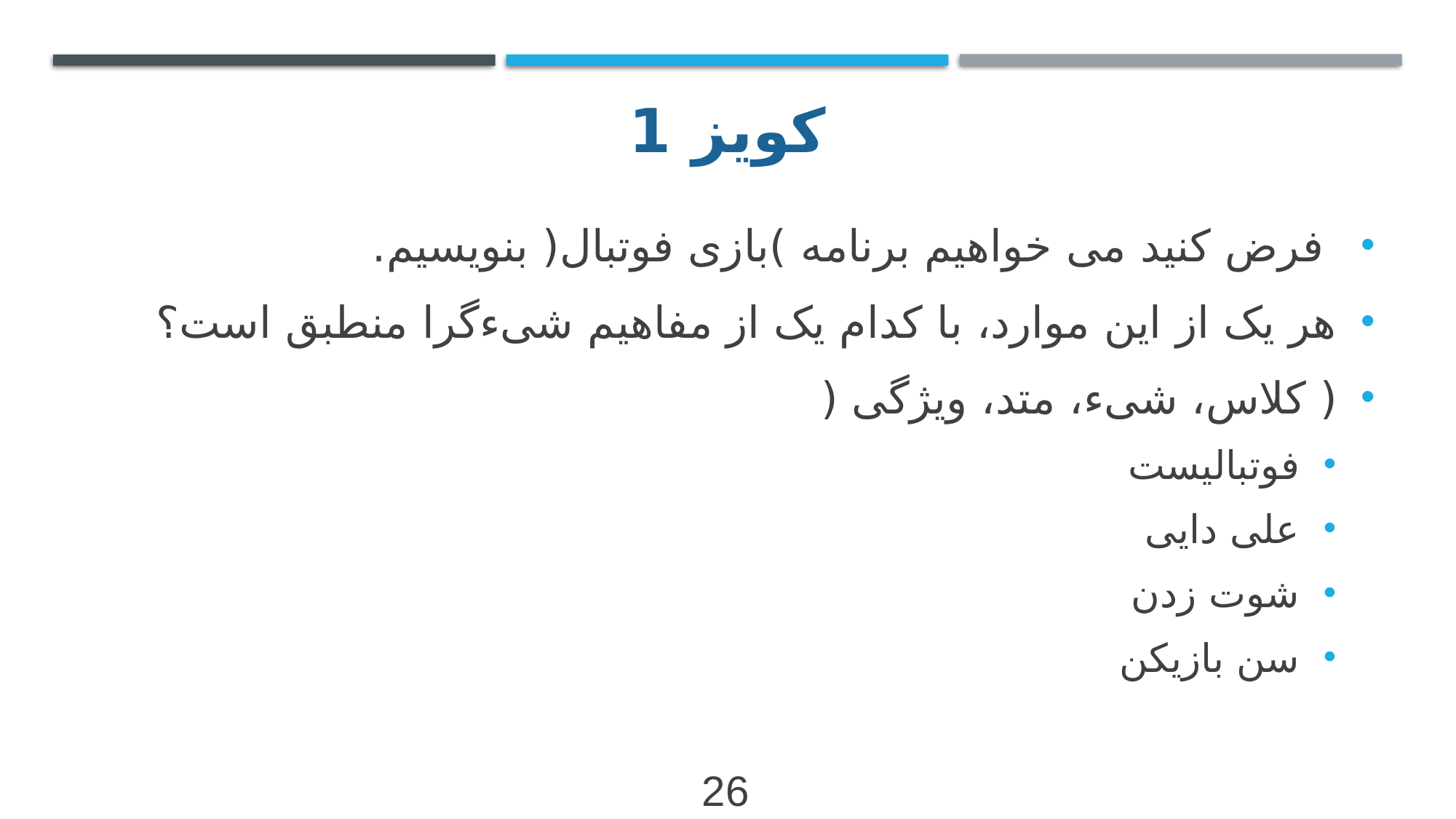

# کویز 1
 فرض کنید می خواهیم برنامه )بازی فوتبال( بنویسیم.
هر یک از این موارد، با کدام یک از مفاهیم شیءگرا منطبق است؟
( کلاس، شیء، متد، ویژگی (
فوتبالیست
علی دایی
شوت زدن
سن بازیکن